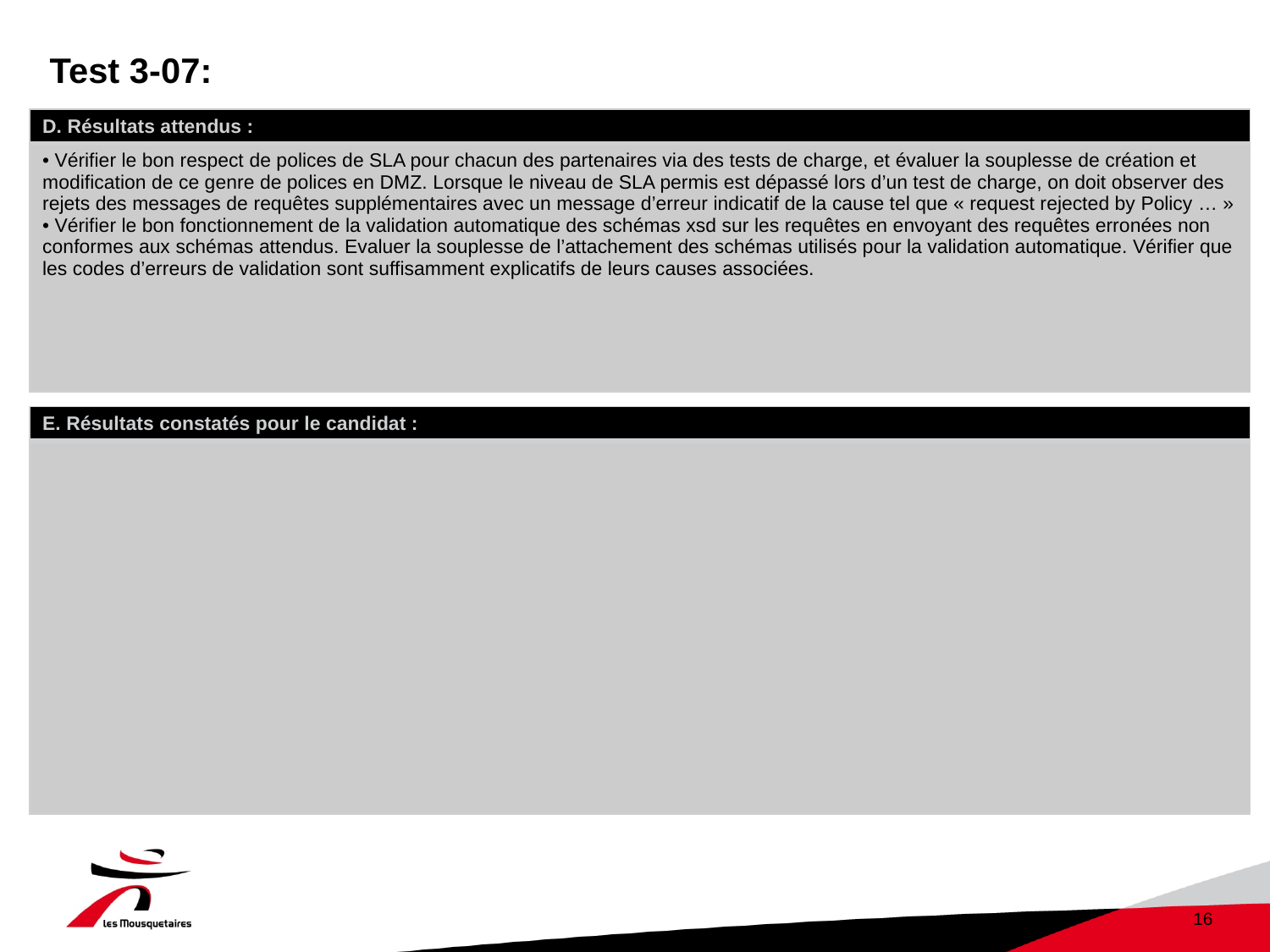

# Test 3-07:
| D. Résultats attendus : |
| --- |
| Vérifier le bon respect de polices de SLA pour chacun des partenaires via des tests de charge, et évaluer la souplesse de création et modification de ce genre de polices en DMZ. Lorsque le niveau de SLA permis est dépassé lors d’un test de charge, on doit observer des rejets des messages de requêtes supplémentaires avec un message d’erreur indicatif de la cause tel que « request rejected by Policy … » Vérifier le bon fonctionnement de la validation automatique des schémas xsd sur les requêtes en envoyant des requêtes erronées non conformes aux schémas attendus. Evaluer la souplesse de l’attachement des schémas utilisés pour la validation automatique. Vérifier que les codes d’erreurs de validation sont suffisamment explicatifs de leurs causes associées. |
| E. Résultats constatés pour le candidat : |
| --- |
|  |
16